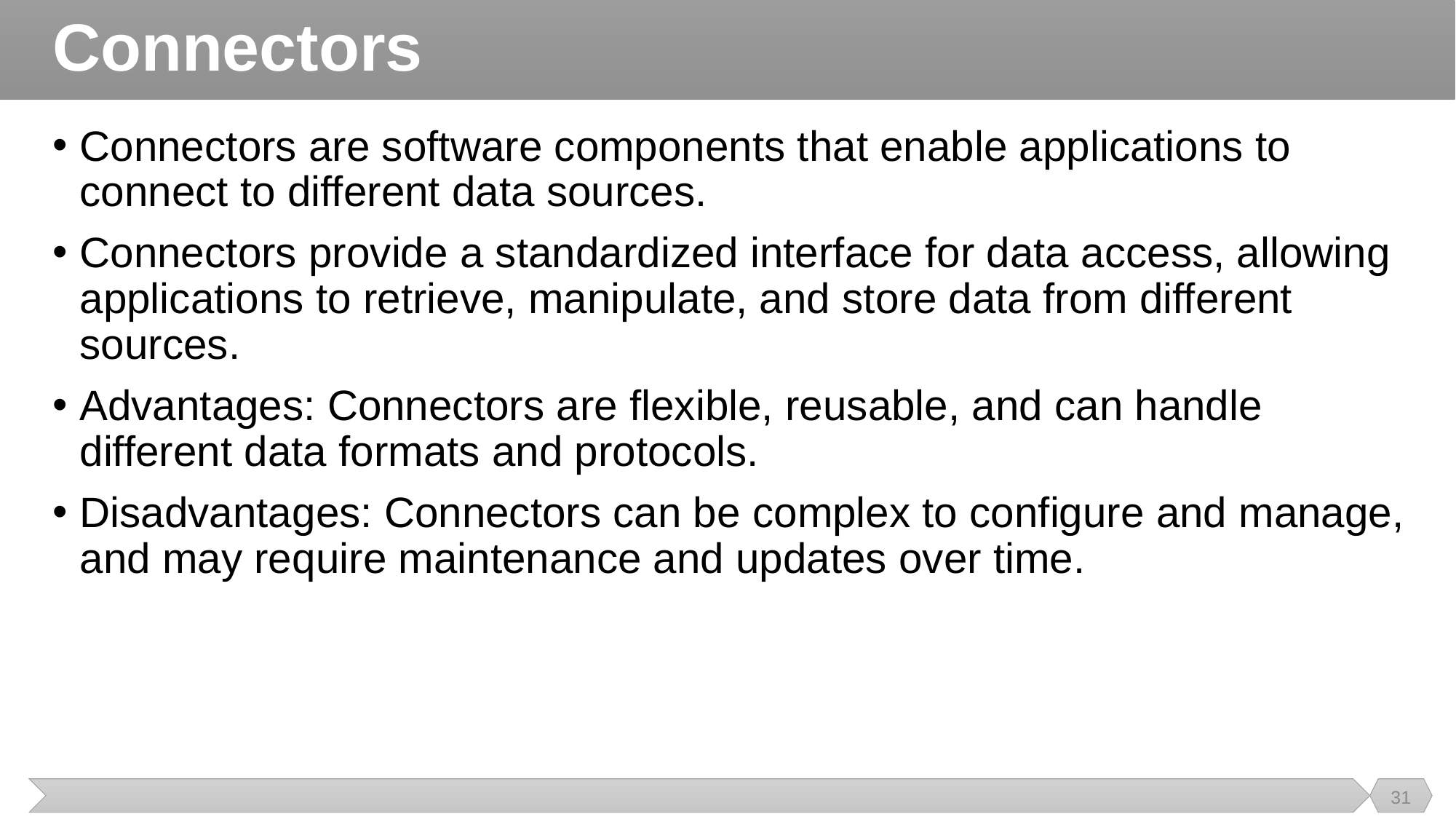

# Connectors
Connectors are software components that enable applications to connect to different data sources.
Connectors provide a standardized interface for data access, allowing applications to retrieve, manipulate, and store data from different sources.
Advantages: Connectors are flexible, reusable, and can handle different data formats and protocols.
Disadvantages: Connectors can be complex to configure and manage, and may require maintenance and updates over time.
31